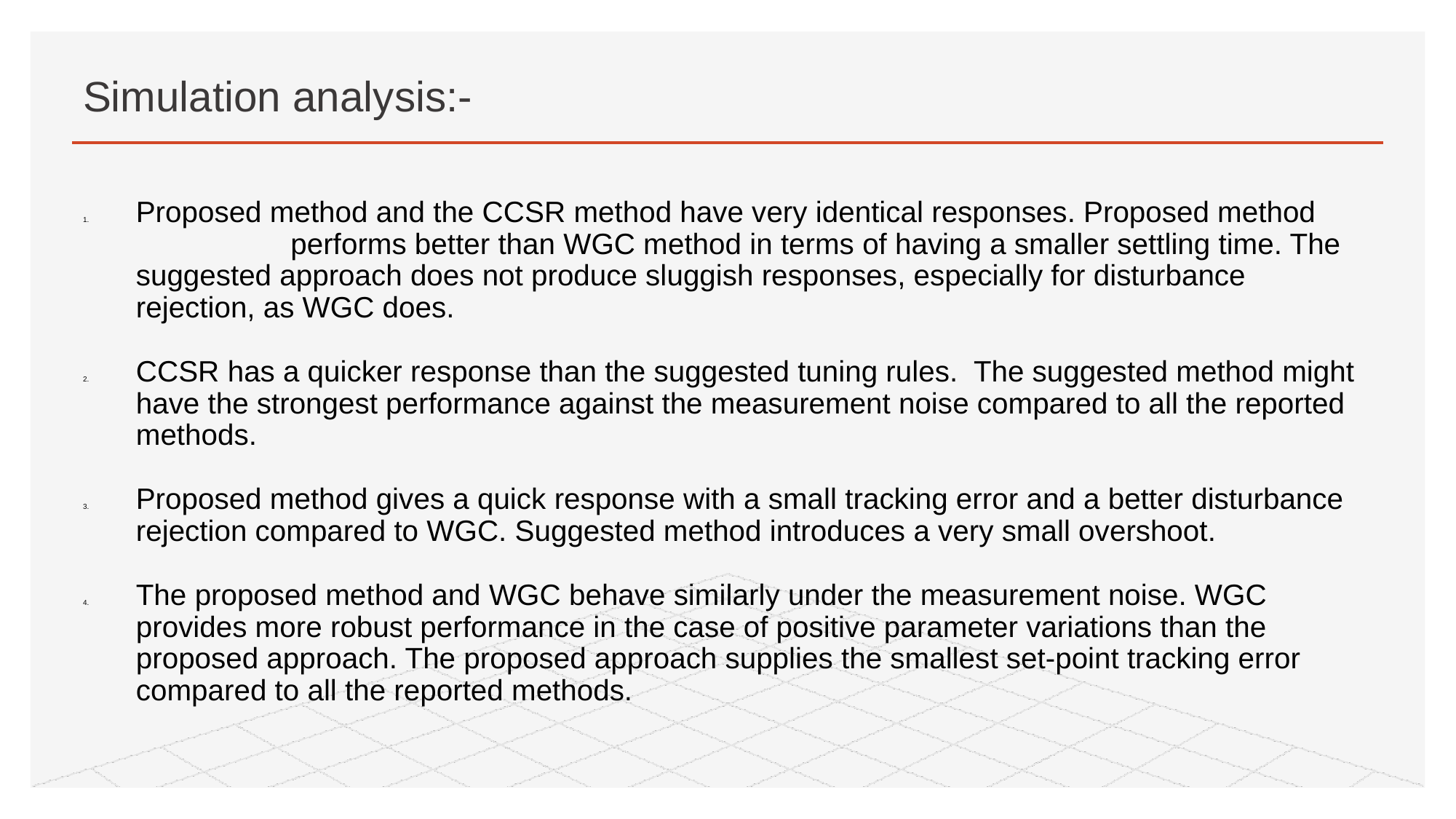

# Simulation analysis:-
Proposed method and the CCSR method have very identical responses. Proposed method                          performs better than WGC method in terms of having a smaller settling time. The suggested approach does not produce sluggish responses, especially for disturbance rejection, as WGC does.
CCSR has a quicker response than the suggested tuning rules.  The suggested method might have the strongest performance against the measurement noise compared to all the reported methods.
Proposed method gives a quick response with a small tracking error and a better disturbance rejection compared to WGC. Suggested method introduces a very small overshoot.
The proposed method and WGC behave similarly under the measurement noise. WGC provides more robust performance in the case of positive parameter variations than the proposed approach. The proposed approach supplies the smallest set-point tracking error compared to all the reported methods.